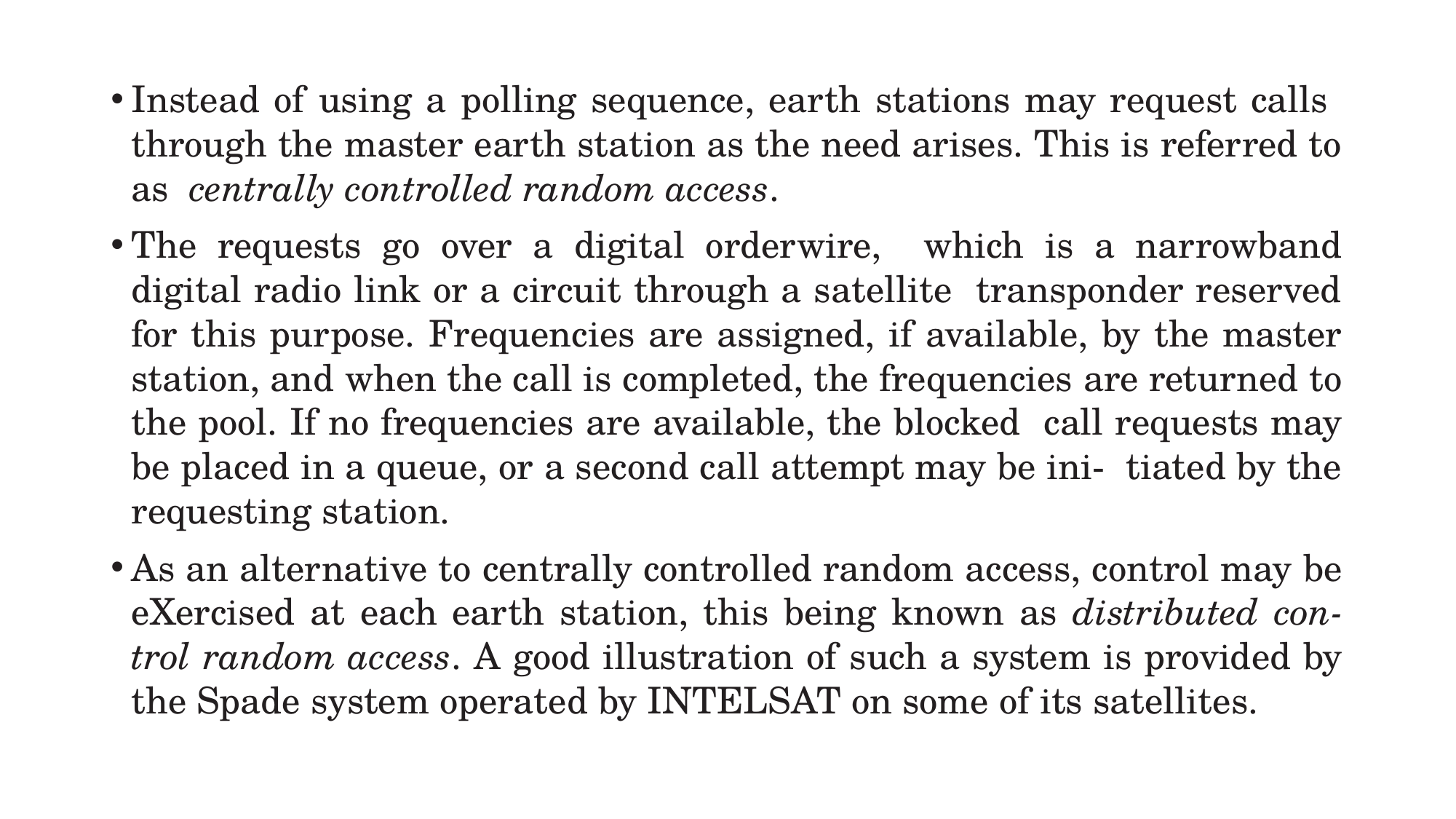

Instead of using a polling sequence, earth stations may request calls  through the master earth station as the need arises. This is referred to as  centrally controlled random access.
The requests go over a digital orderwire,  which is a narrowband digital radio link or a circuit through a satellite  transponder reserved for this purpose. Frequencies are assigned, if available, by the master station, and when the call is completed, the frequencies are returned to the pool. If no frequencies are available, the blocked  call requests may be placed in a queue, or a second call attempt may be ini-  tiated by the requesting station.
As an alternative to centrally controlled random access, control may be exercised at each earth station, this being known as distributed con- trol random access. A good illustration of such a system is provided by the Spade system operated by INTELSAT on some of its satellites.